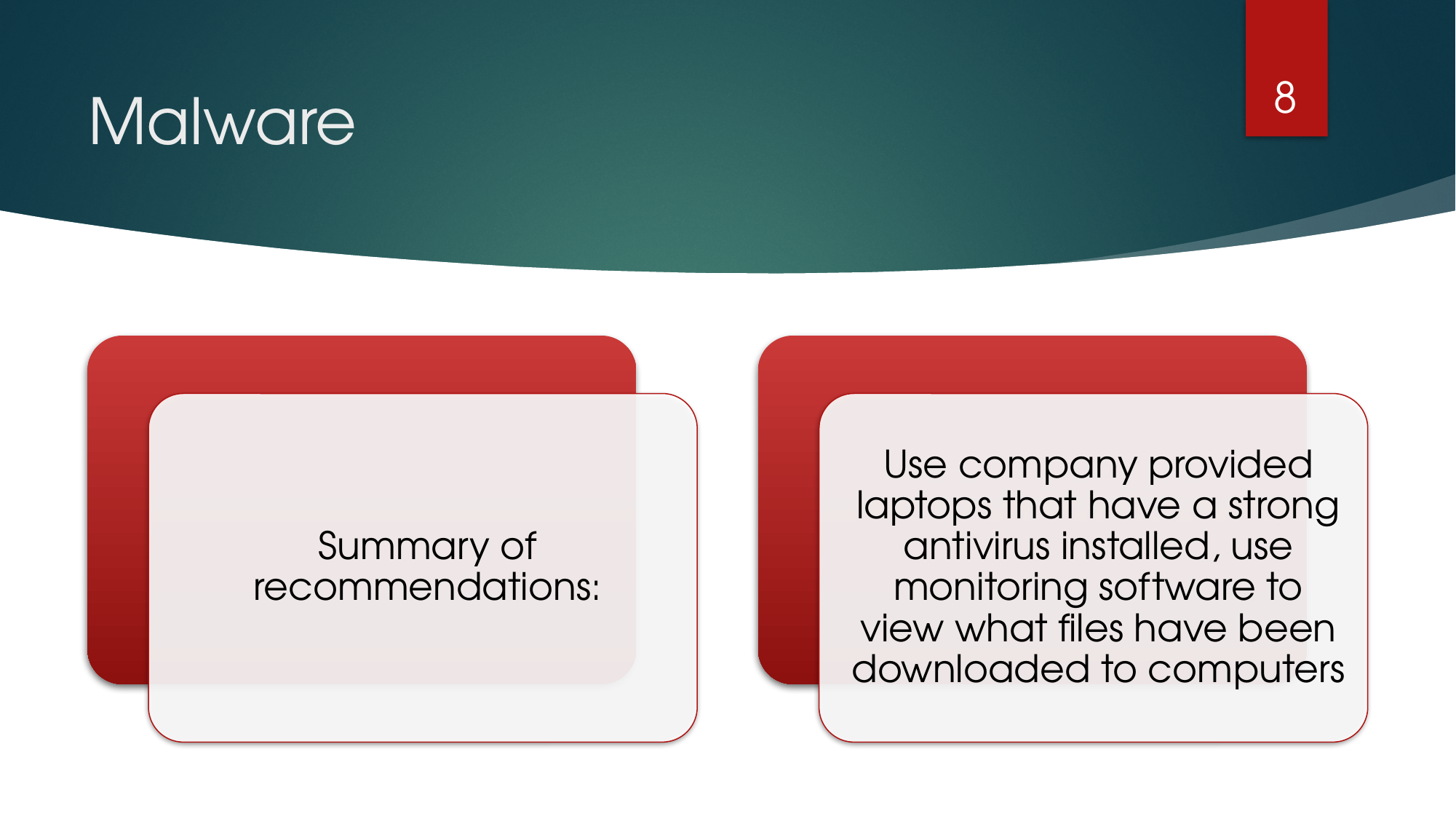

8
# Malware

Summary of recommendations:
Use company provided laptops that have a strong antivirus installed, use monitoring software to view what files have been downloaded to computers